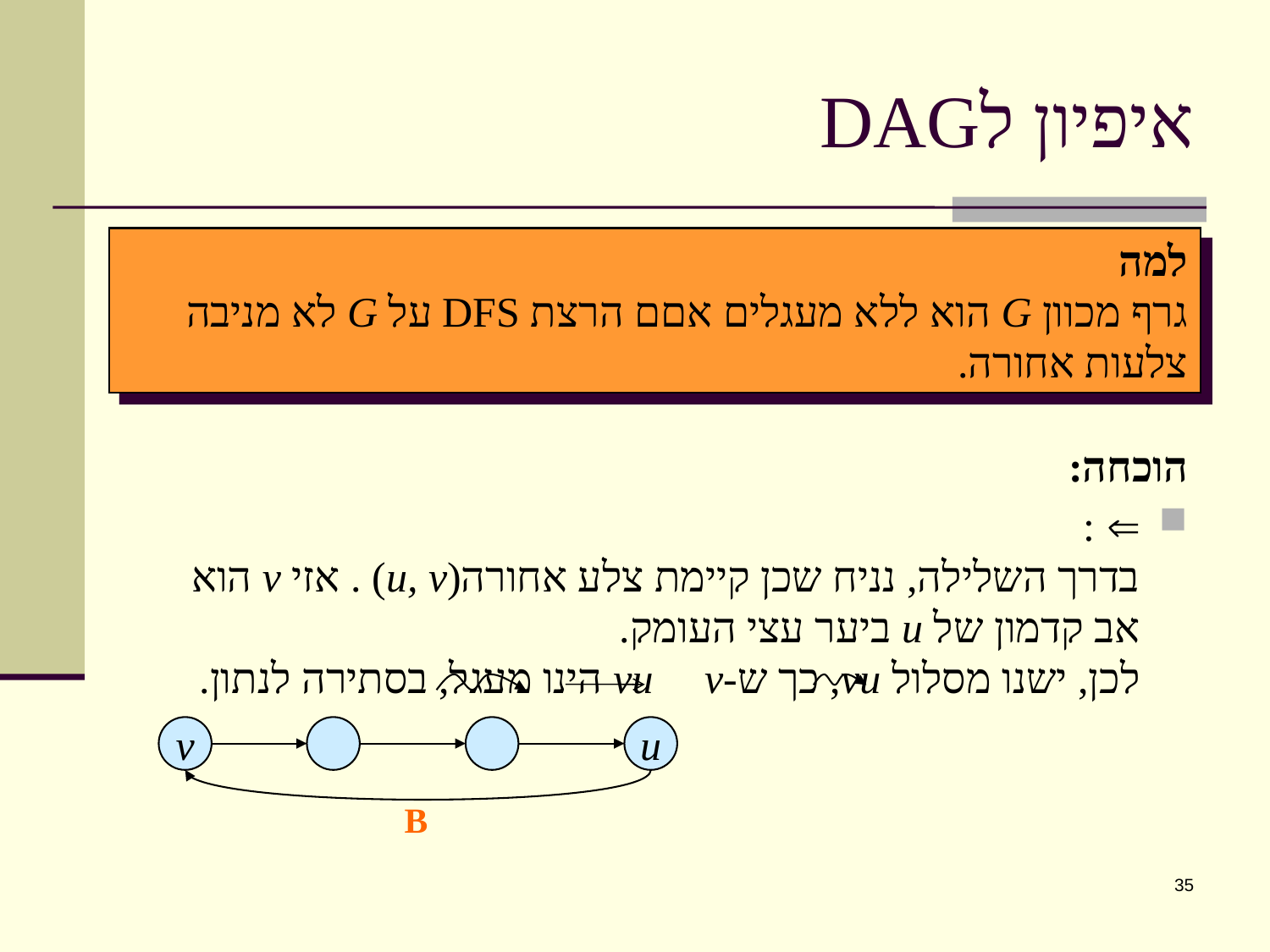

# איפיון לDAG

למה
גרף מכוון G הוא ללא מעגלים אםם הרצת DFS על G לא מניבה צלעות אחורה.
הוכחה:
⇐ :
בדרך השלילה, נניח שכן קיימת צלע אחורה(u, v) . אזי v הוא אב קדמון של u ביער עצי העומק.
לכן, ישנו מסלול u	v, כך ש-v	u	v הינו מעגל, בסתירה לנתון.

v

u
B
35